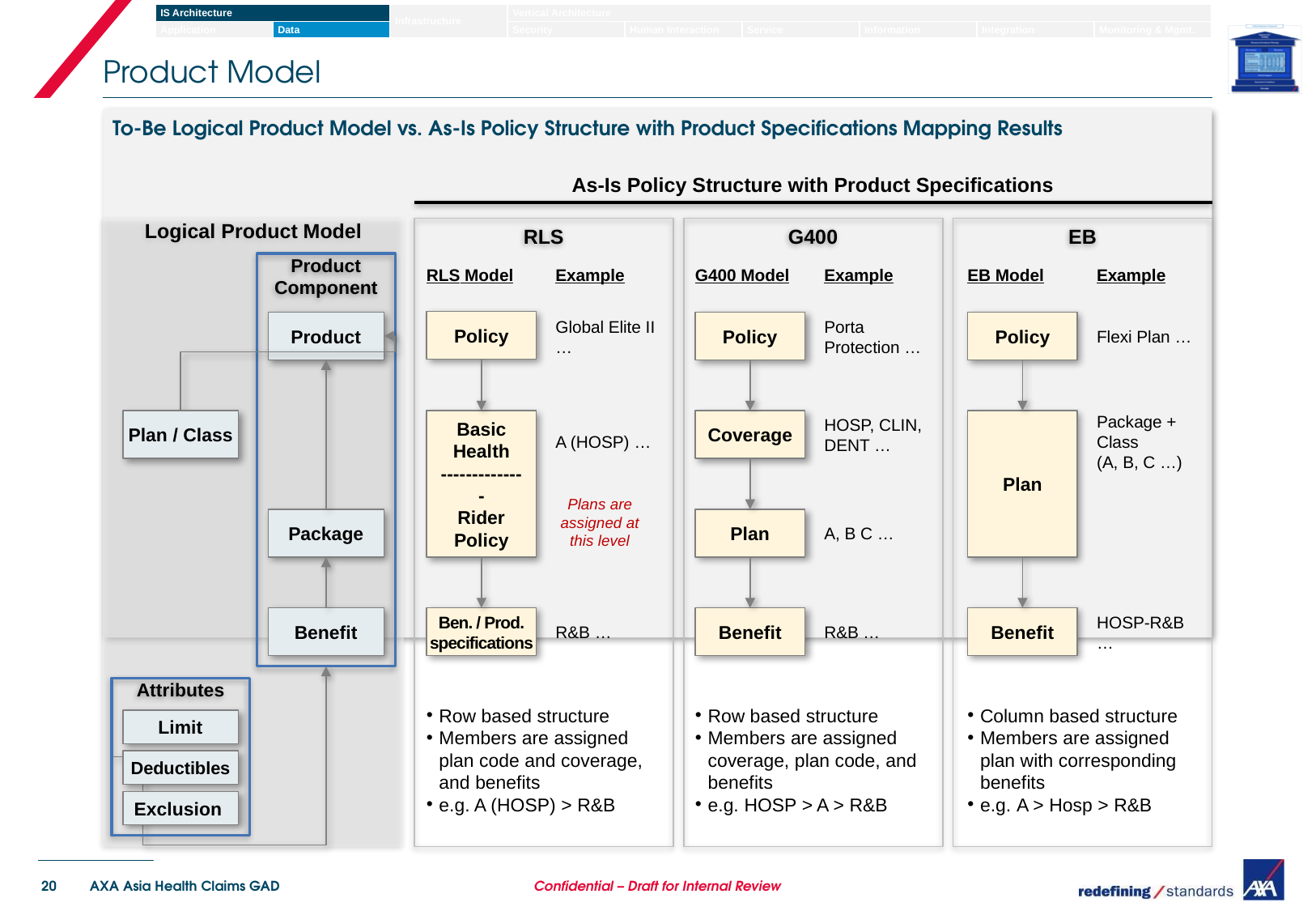

# Product Model
To-Be Logical Product Model vs. As-Is Policy Structure with Product Specifications Mapping Results
As-Is Policy Structure with Product Specifications
Logical Product Model
Product Component
Product
Plan / Class
Package
Benefit
Attributes
Limit
Deductibles
Exclusion
RLS
G400
EB
RLS Model
Example
G400 Model
Example
EB Model
Example
Policy
Policy
Policy
Global Elite II …
Porta Protection …
Flexi Plan …
Plan
Basic Health
--------------
Rider Policy
Package + Class
(A, B, C …)
Coverage
HOSP, CLIN, DENT …
A (HOSP) …
Plans are assigned at this level
Plan
A, B C …
Ben. / Prod.
specifications
Benefit
Benefit
HOSP-R&B …
R&B …
R&B …
Row based structure
Members are assigned plan code and coverage, and benefits
e.g. A (HOSP) > R&B
Row based structure
Members are assigned coverage, plan code, and benefits
e.g. HOSP > A > R&B
Column based structure
Members are assigned plan with corresponding benefits
e.g. A > Hosp > R&B
20